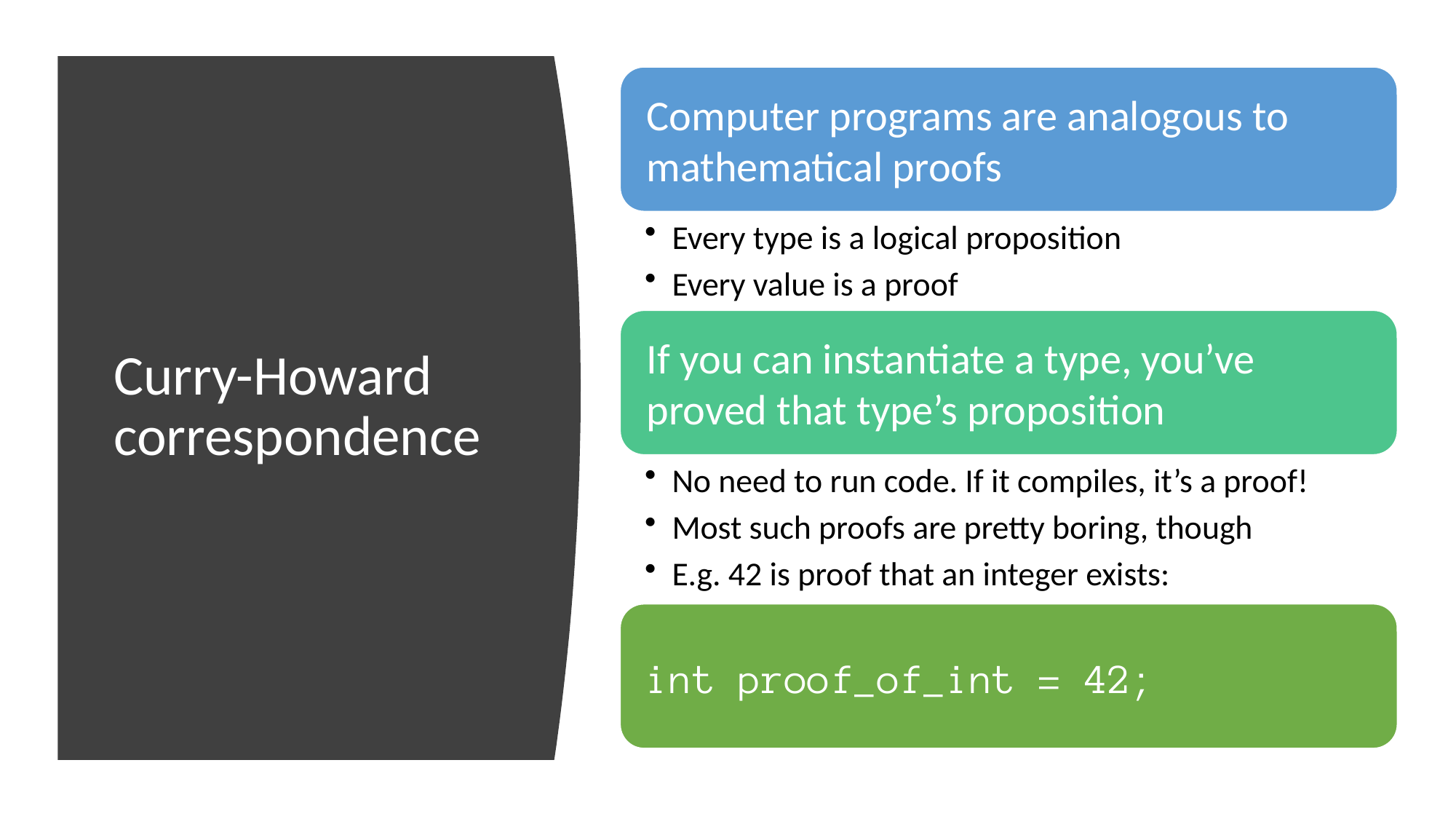

Computer programs are analogous to mathematical proofs
Every type is a logical proposition
Every value is a proof
If you can instantiate a type, you’ve proved that type’s proposition
No need to run code. If it compiles, it’s a proof!
Most such proofs are pretty boring, though
E.g. 42 is proof that an integer exists:
int proof_of_int = 42;

# Curry-Howard correspondence